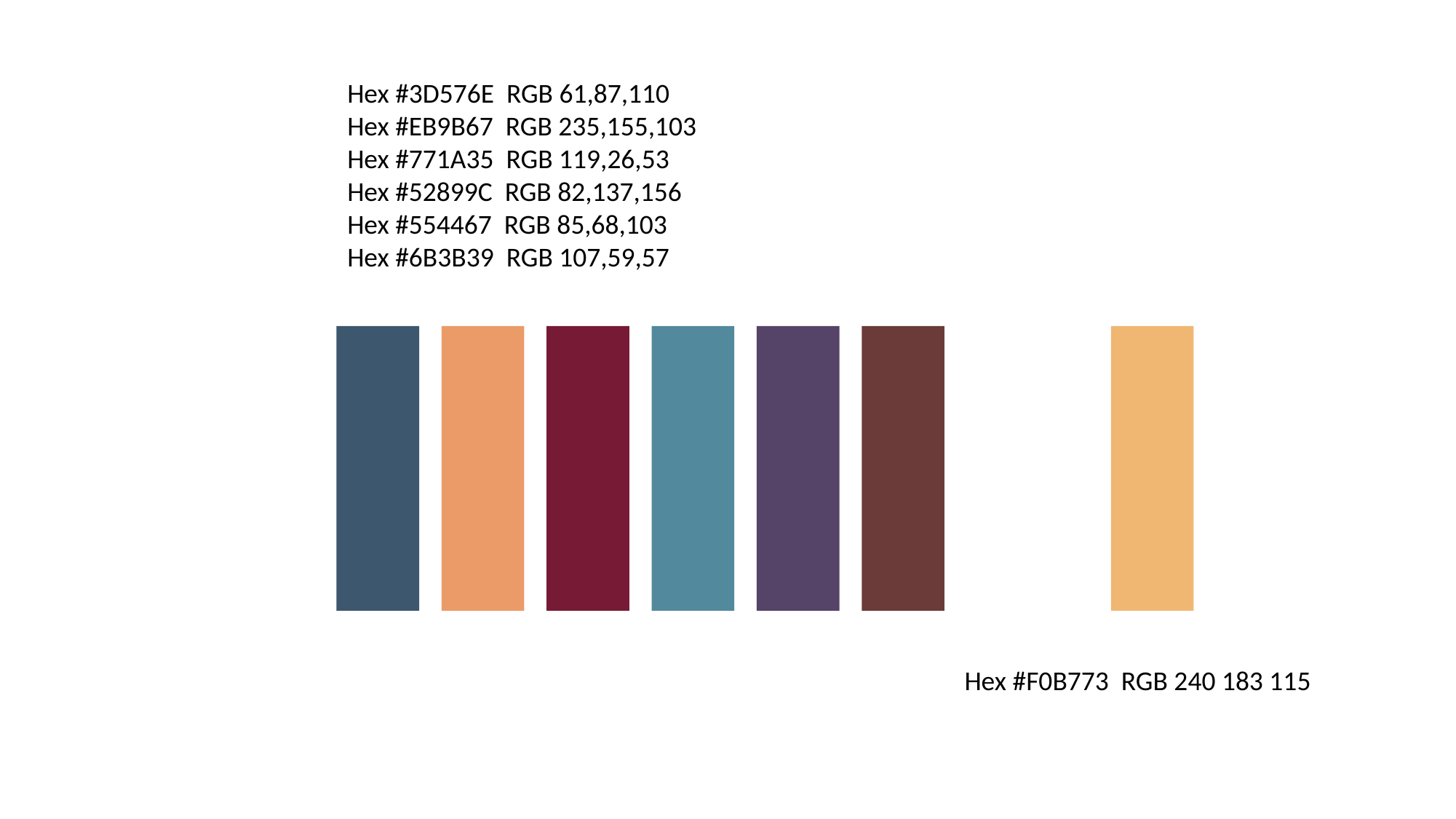

Hex #3D576E  RGB 61,87,110
Hex #EB9B67  RGB 235,155,103
Hex #771A35  RGB 119,26,53
Hex #52899C  RGB 82,137,156
Hex #554467  RGB 85,68,103
Hex #6B3B39  RGB 107,59,57

Hex #F0B773  RGB 240 183 115